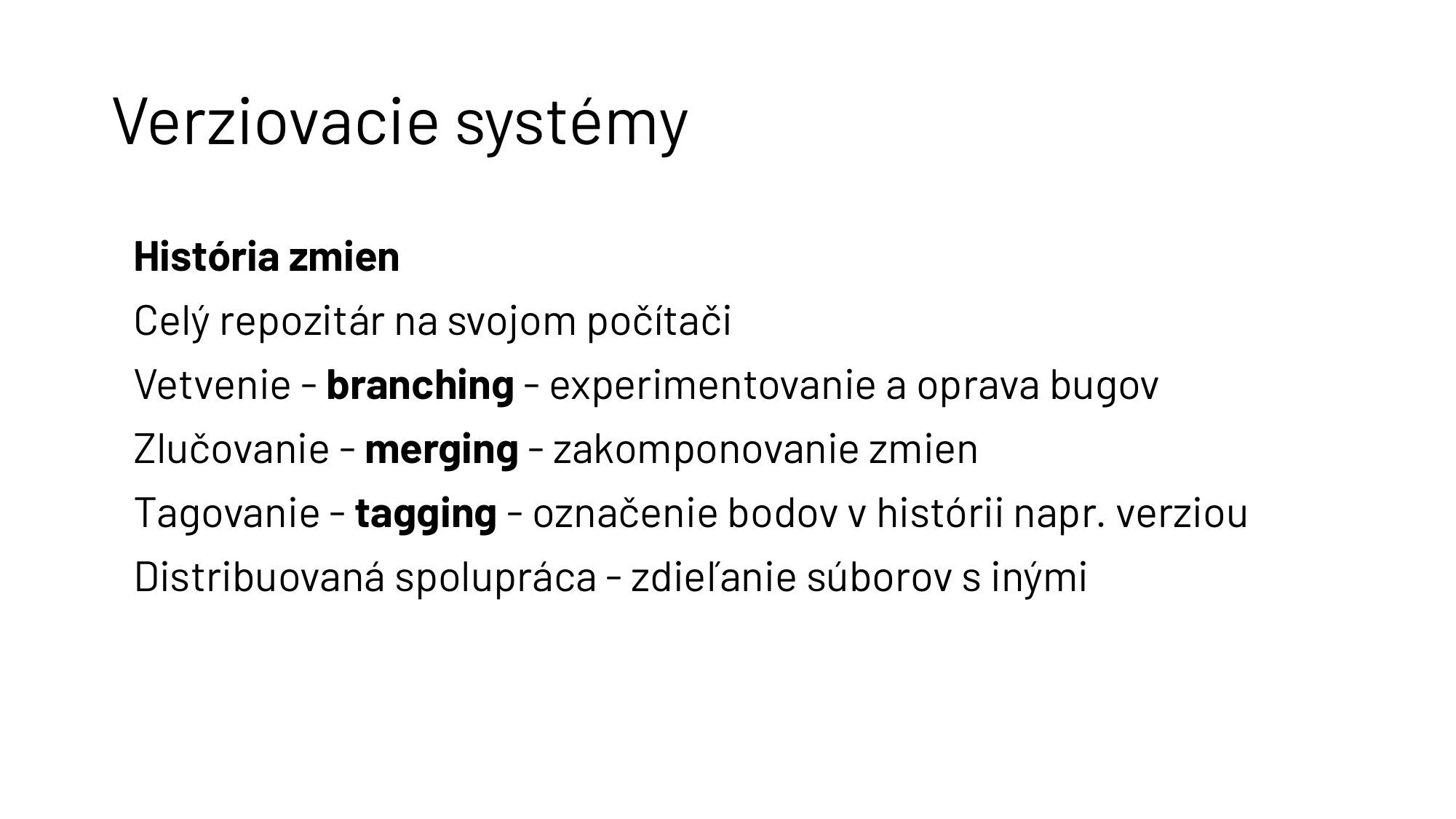

# Verziovacie systémy
História zmien
Celý repozitár na svojom počítači
Vetvenie - branching - experimentovanie a oprava bugov
Zlučovanie - merging - zakomponovanie zmien
Tagovanie - tagging - označenie bodov v histórii napr. verziou
Distribuovaná spolupráca - zdieľanie súborov s inými